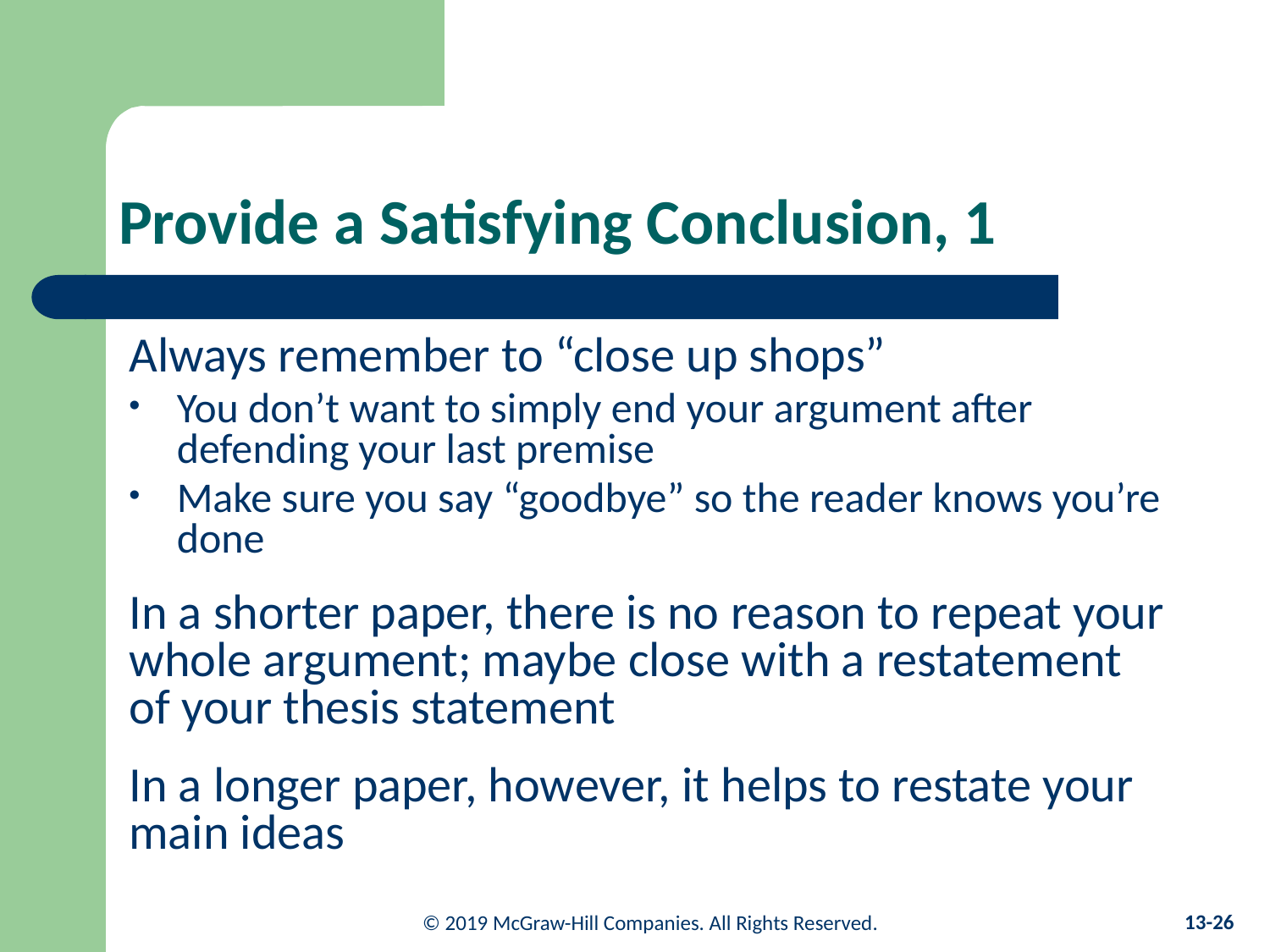

# Provide a Satisfying Conclusion, 1
Always remember to “close up shops”
You don’t want to simply end your argument after defending your last premise
Make sure you say “goodbye” so the reader knows you’re done

In a shorter paper, there is no reason to repeat your whole argument; maybe close with a restatement of your thesis statement

In a longer paper, however, it helps to restate your main ideas